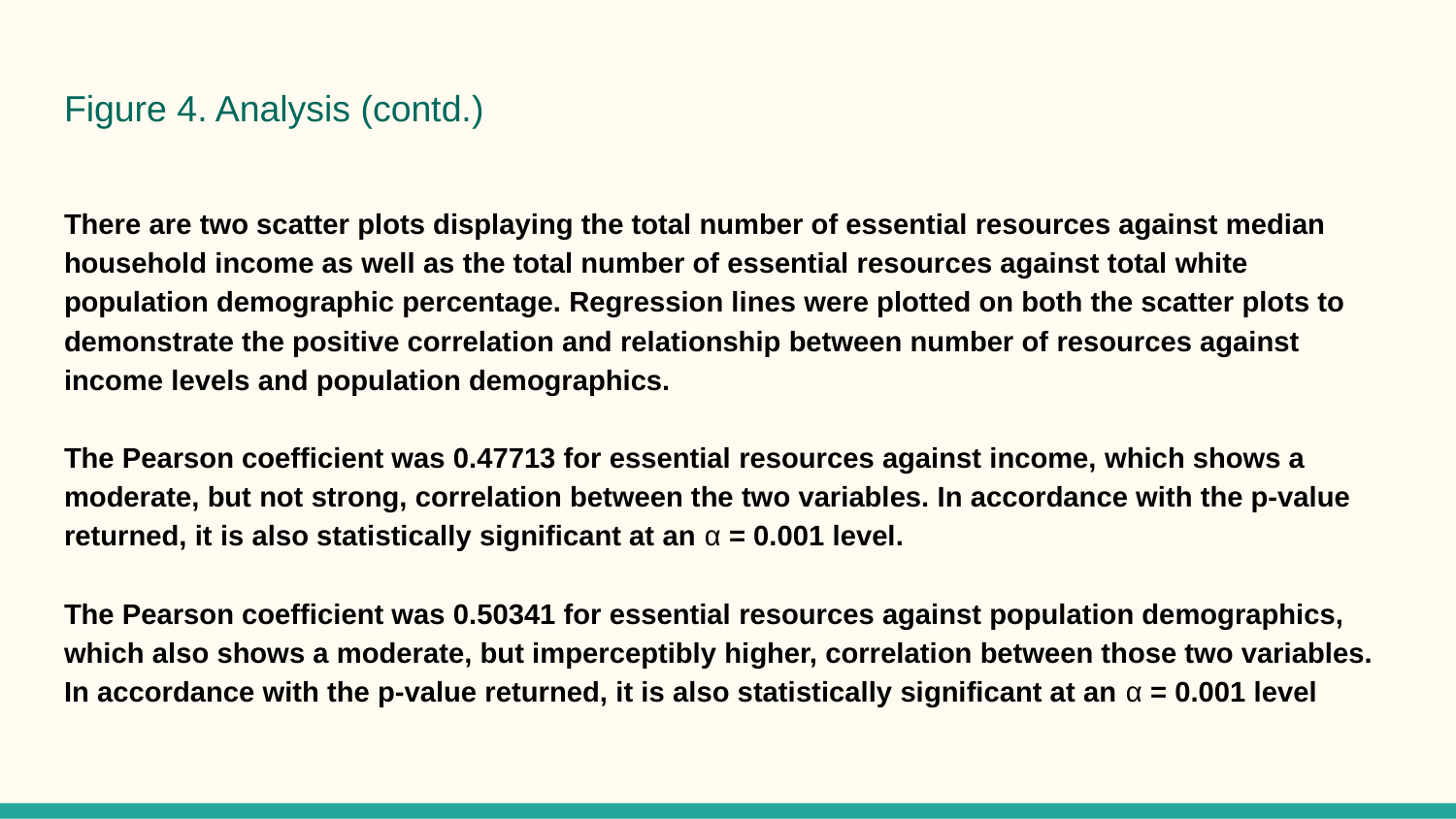

# Figure 4. Analysis (contd.)
There are two scatter plots displaying the total number of essential resources against median household income as well as the total number of essential resources against total white population demographic percentage. Regression lines were plotted on both the scatter plots to demonstrate the positive correlation and relationship between number of resources against income levels and population demographics.

The Pearson coefficient was 0.47713 for essential resources against income, which shows a moderate, but not strong, correlation between the two variables. In accordance with the p-value returned, it is also statistically significant at an α = 0.001 level.

The Pearson coefficient was 0.50341 for essential resources against population demographics, which also shows a moderate, but imperceptibly higher, correlation between those two variables. In accordance with the p-value returned, it is also statistically significant at an α = 0.001 level